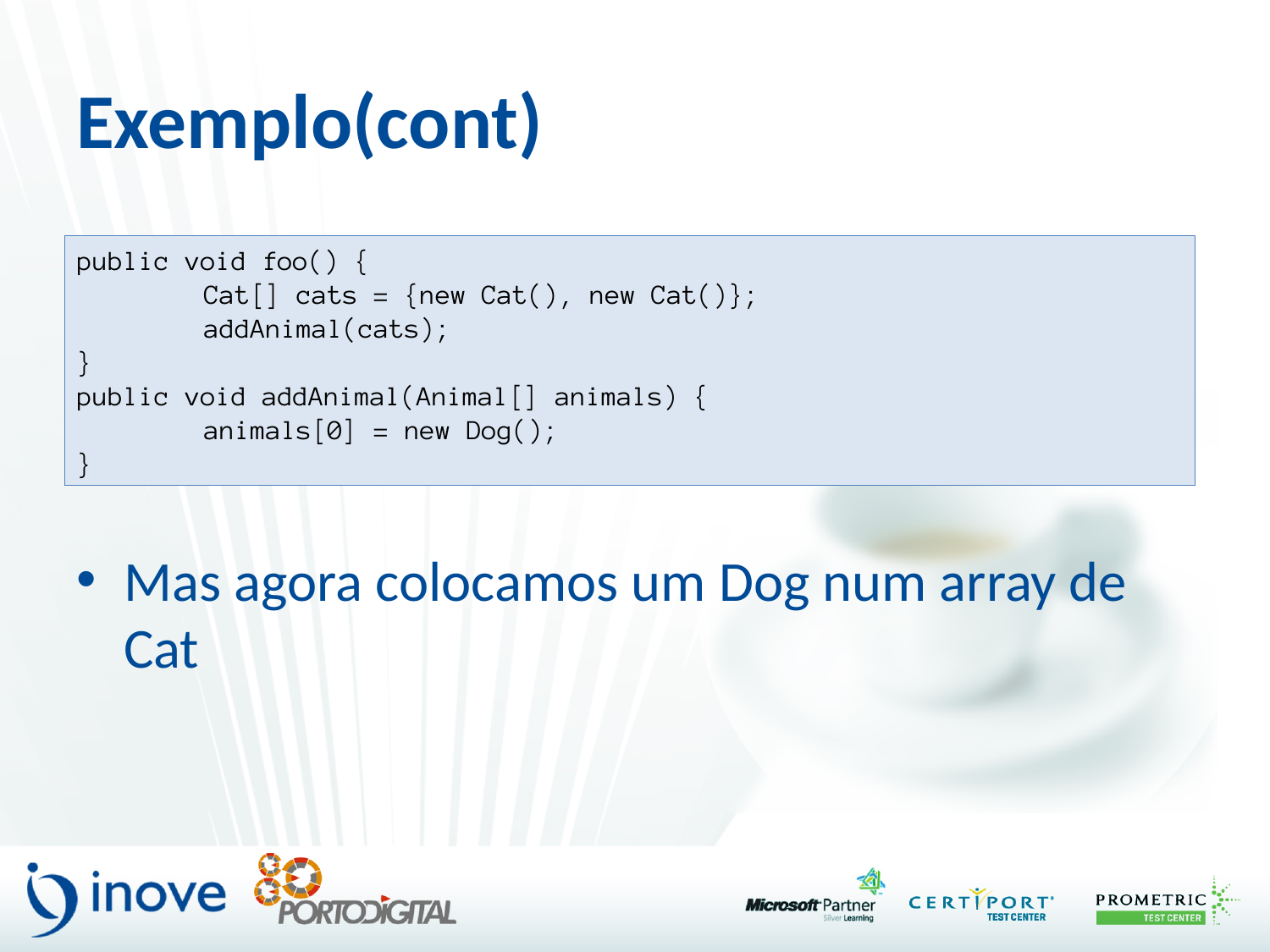

# Exemplo(cont)

Mas agora colocamos um Dog num array de Cat
public void foo() {
	Cat[] cats = {new Cat(), new Cat()};
	addAnimal(cats);
}
public void addAnimal(Animal[] animals) {
	animals[0] = new Dog();
}